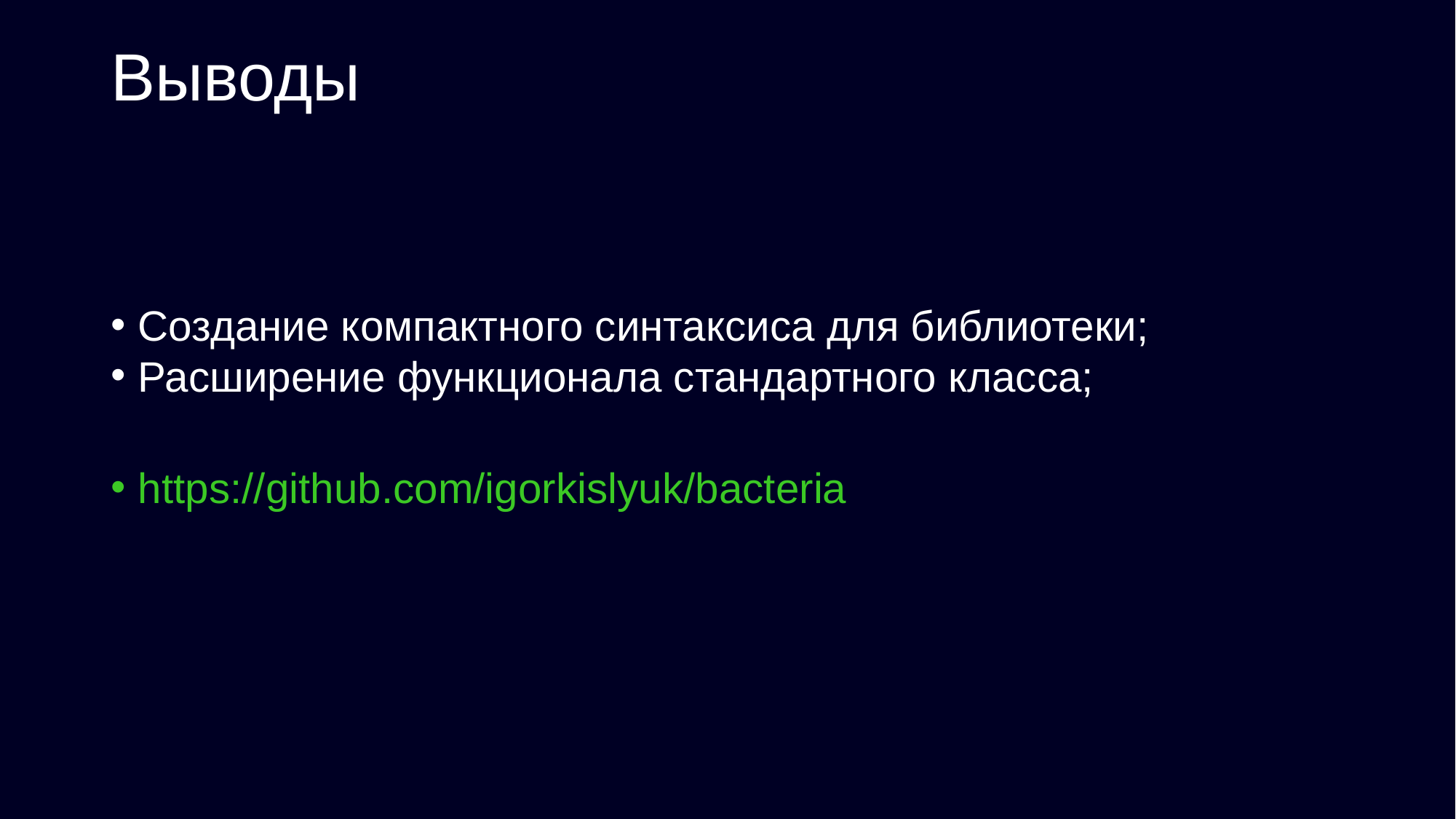

# Выводы
Создание компактного синтаксиса для библиотеки;
Расширение функционала стандартного класса;

https://github.com/igorkislyuk/bacteria